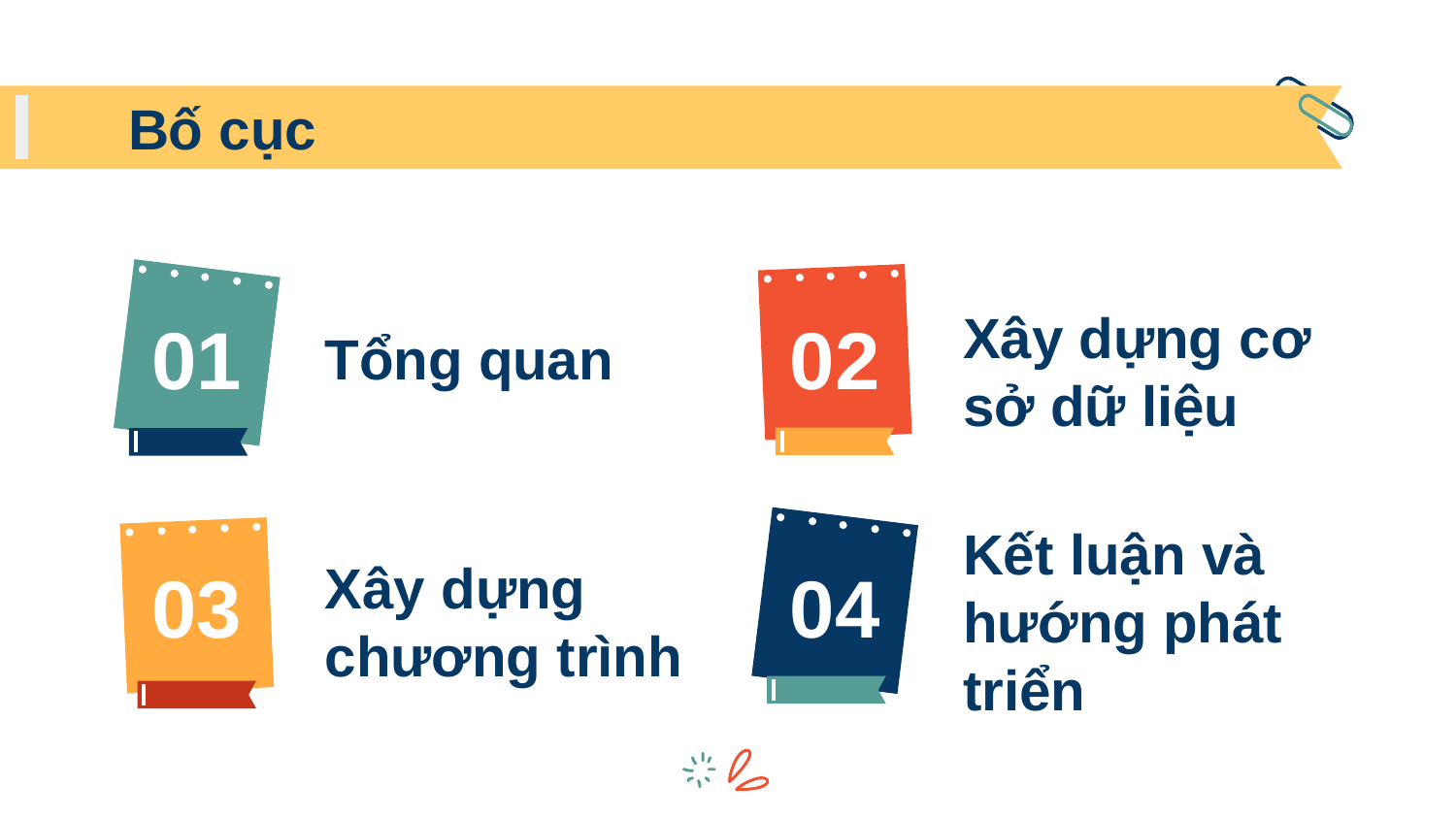

# Bố cục
01
02
Tổng quan
Xây dựng cơ sở dữ liệu
03
04
Xây dựng chương trình
Kết luận và hướng phát triển